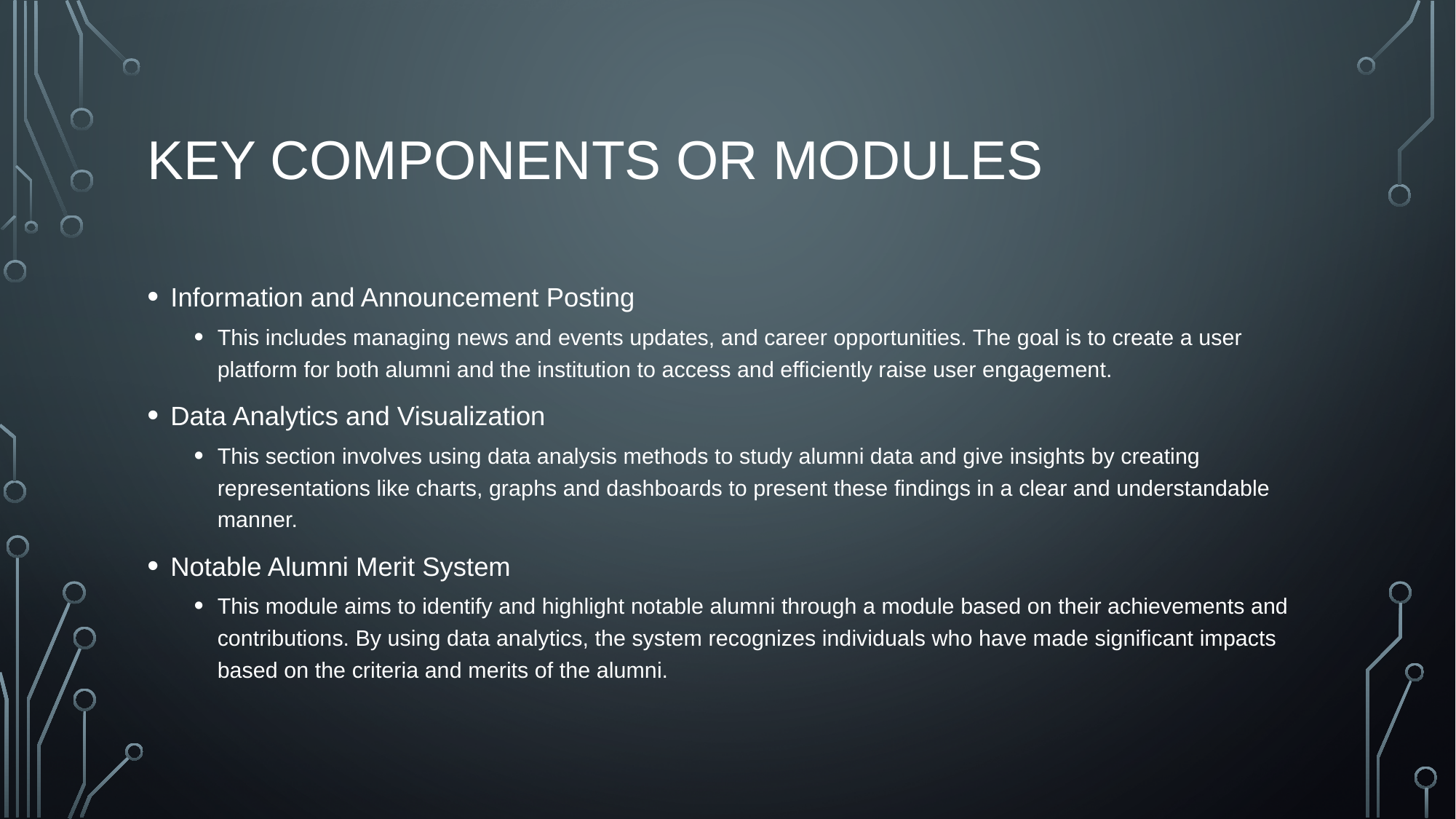

# KEY COMPONENTS OR MODULES
Information and Announcement Posting
This includes managing news and events updates, and career opportunities. The goal is to create a user platform for both alumni and the institution to access and efficiently raise user engagement.
Data Analytics and Visualization
This section involves using data analysis methods to study alumni data and give insights by creating representations like charts, graphs and dashboards to present these findings in a clear and understandable manner.
Notable Alumni Merit System
This module aims to identify and highlight notable alumni through a module based on their achievements and contributions. By using data analytics, the system recognizes individuals who have made significant impacts based on the criteria and merits of the alumni.